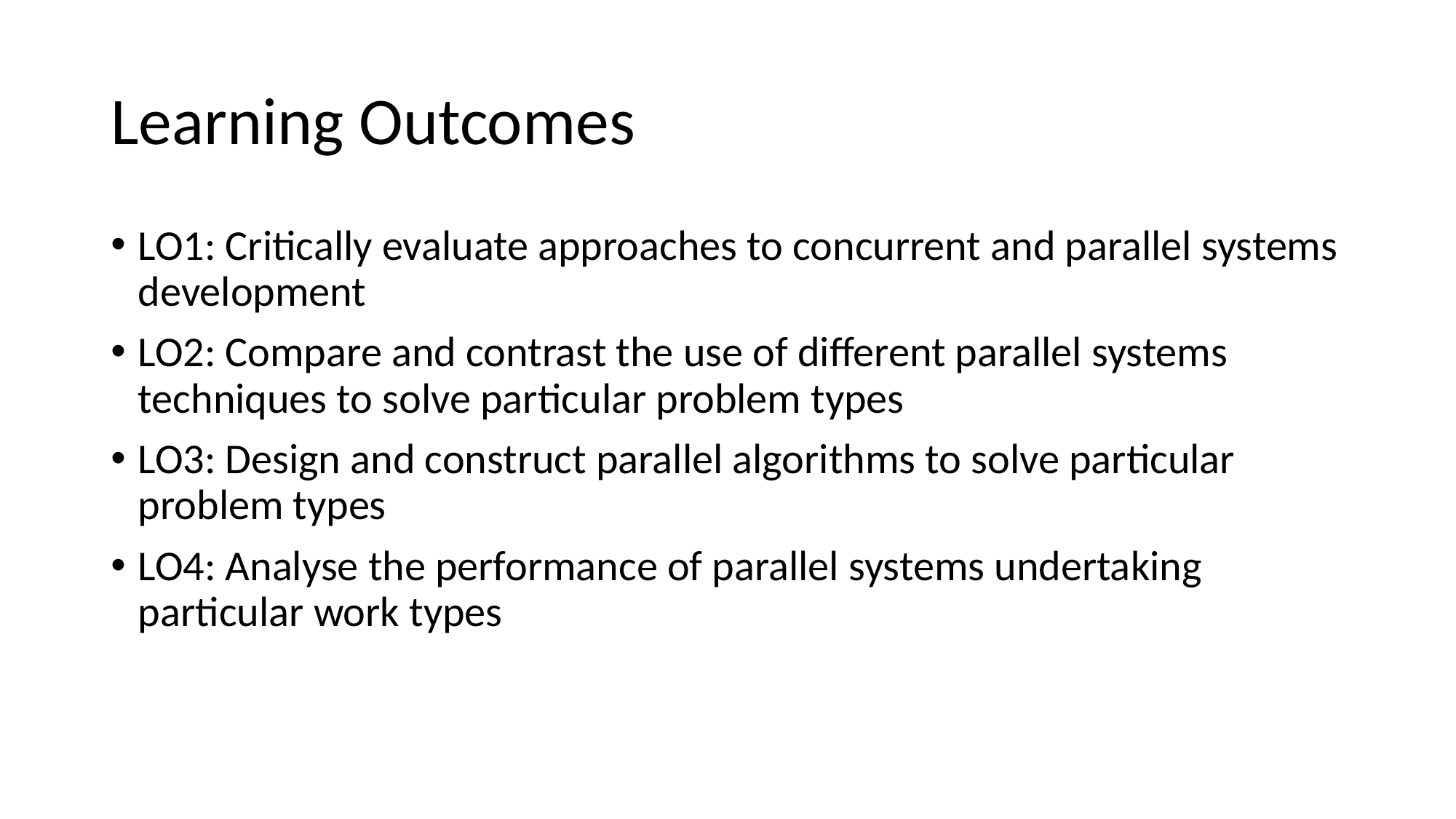

# Learning Outcomes
LO1: Critically evaluate approaches to concurrent and parallel systems development
LO2: Compare and contrast the use of different parallel systems techniques to solve particular problem types
LO3: Design and construct parallel algorithms to solve particular problem types
LO4: Analyse the performance of parallel systems undertaking particular work types